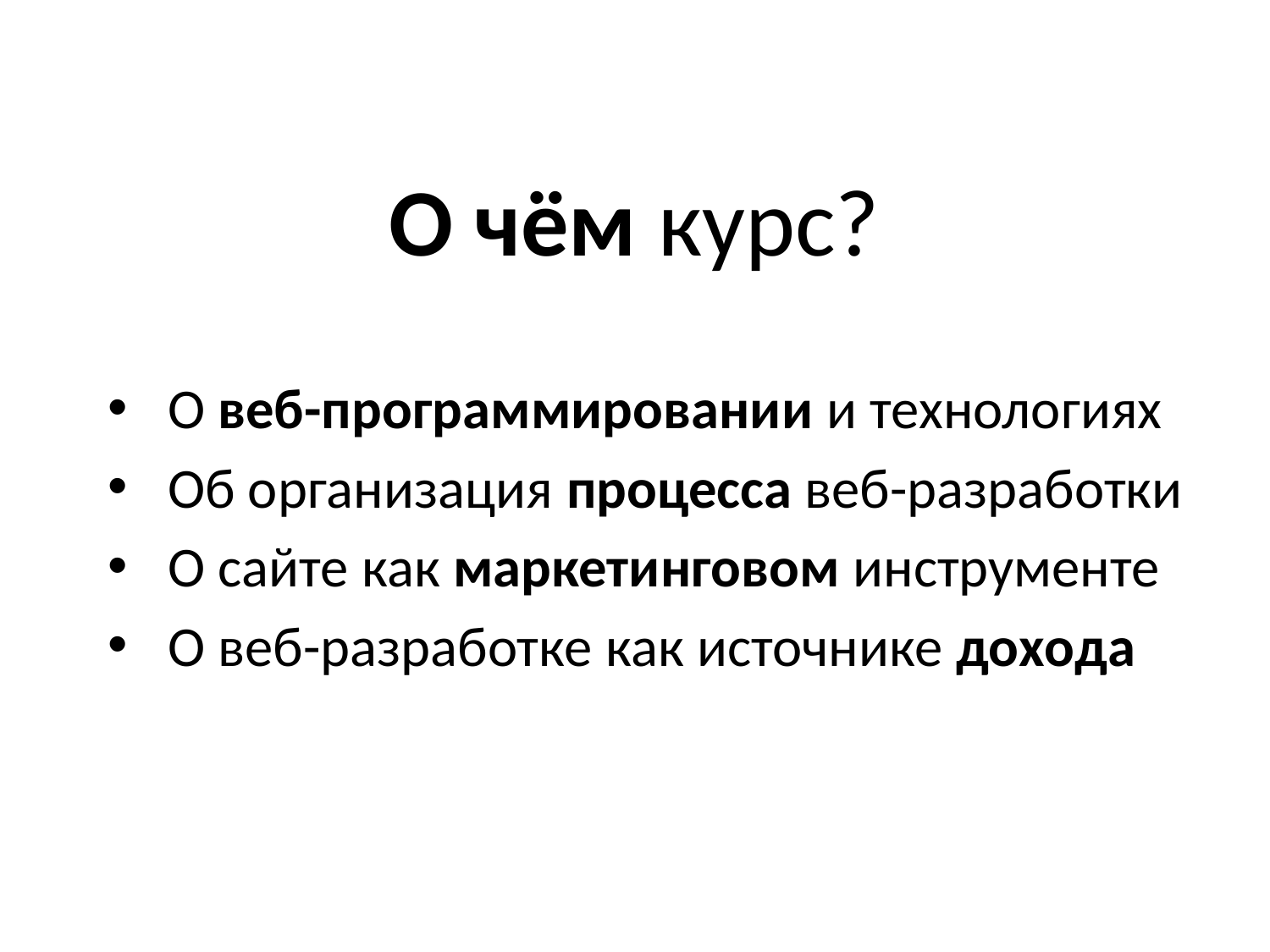

О чём курс?
 О веб-программировании и технологиях
 Об организация процесса веб-разработки
 О сайте как маркетинговом инструменте
 О веб-разработке как источнике дохода